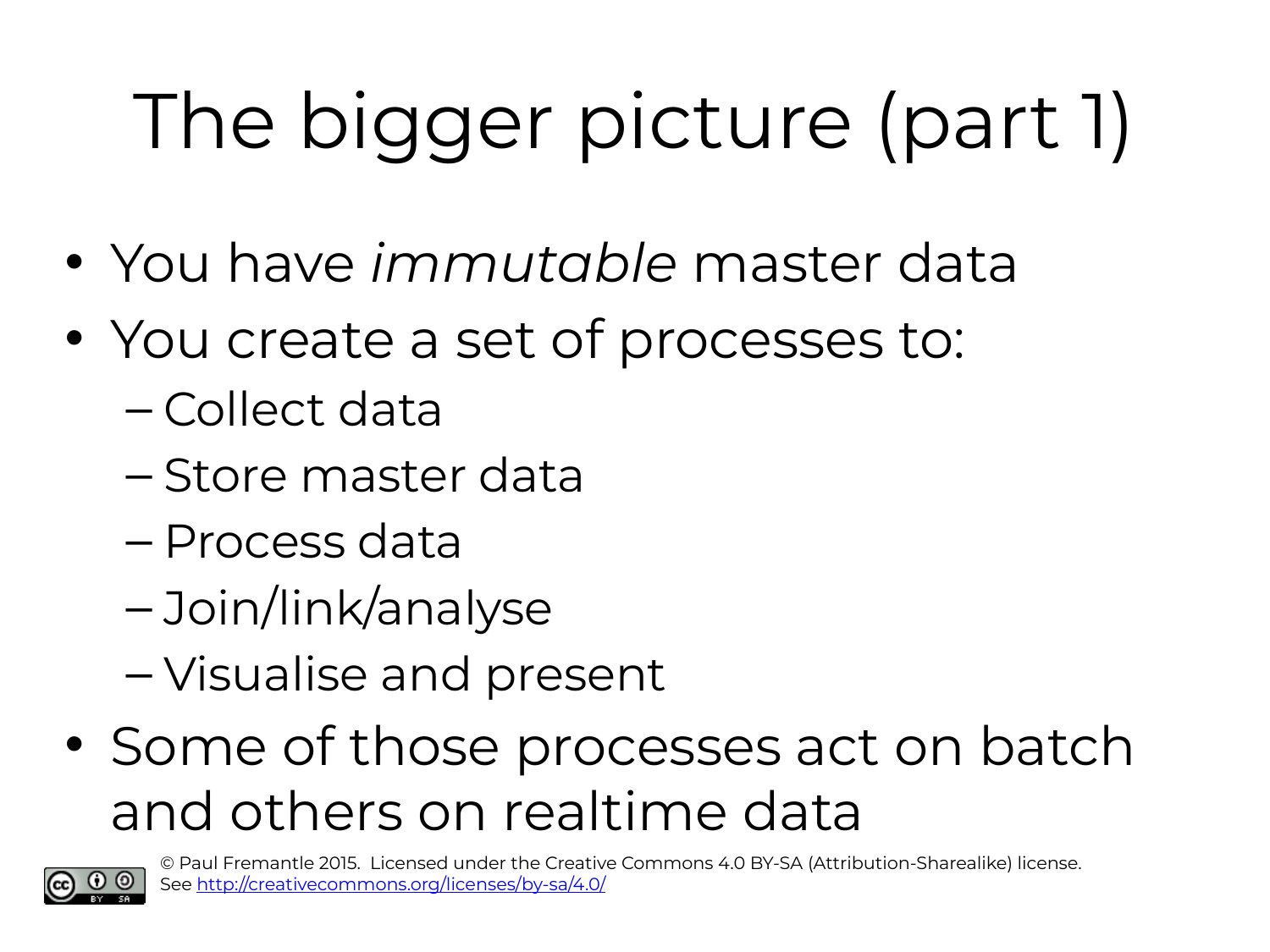

# The bigger picture (part 1)
You have immutable master data
You create a set of processes to:
Collect data
Store master data
Process data
Join/link/analyse
Visualise and present
Some of those processes act on batch and others on realtime data